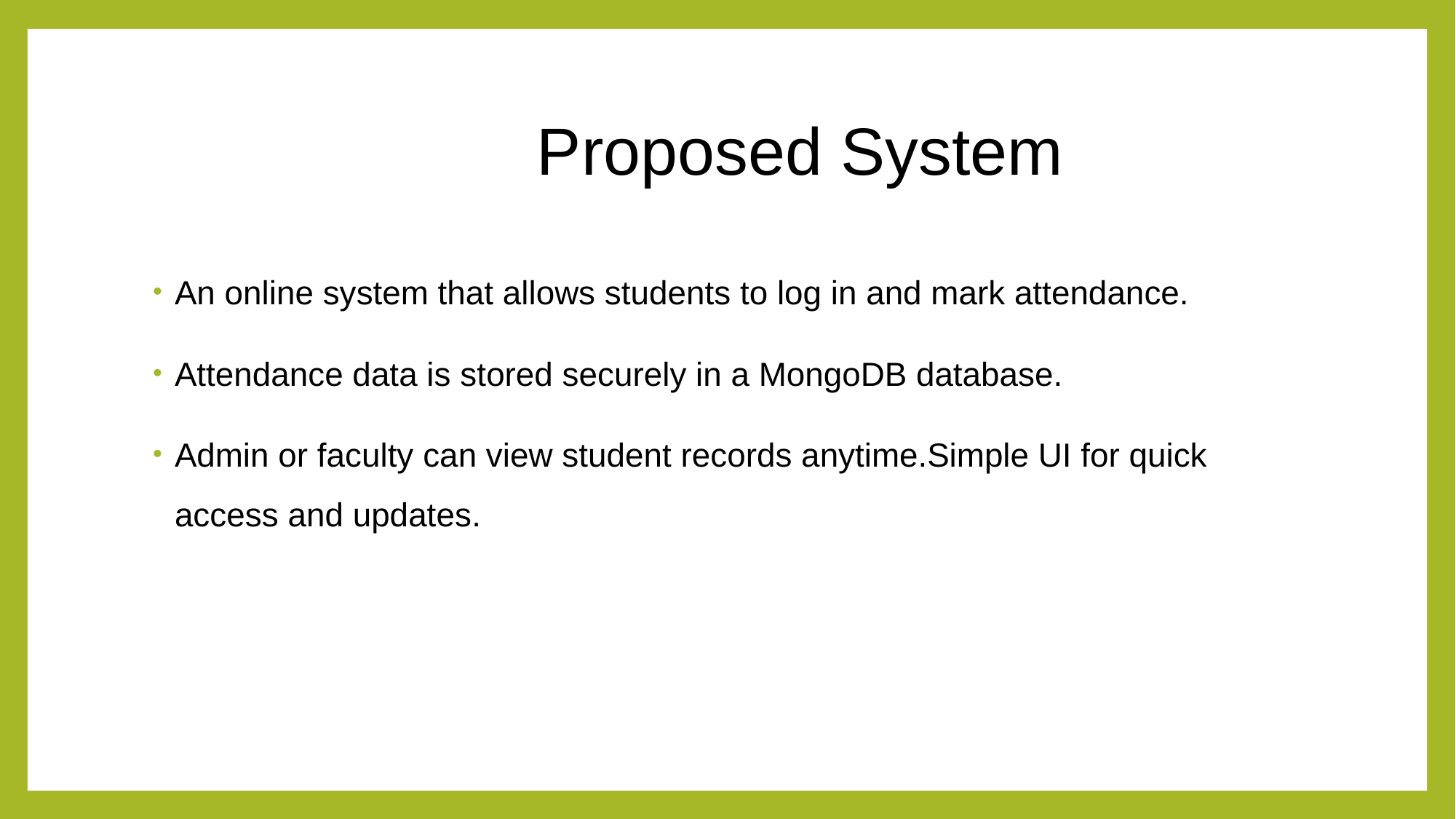

# Proposed System
An online system that allows students to log in and mark attendance.
Attendance data is stored securely in a MongoDB database.
Admin or faculty can view student records anytime.Simple UI for quick access and updates.